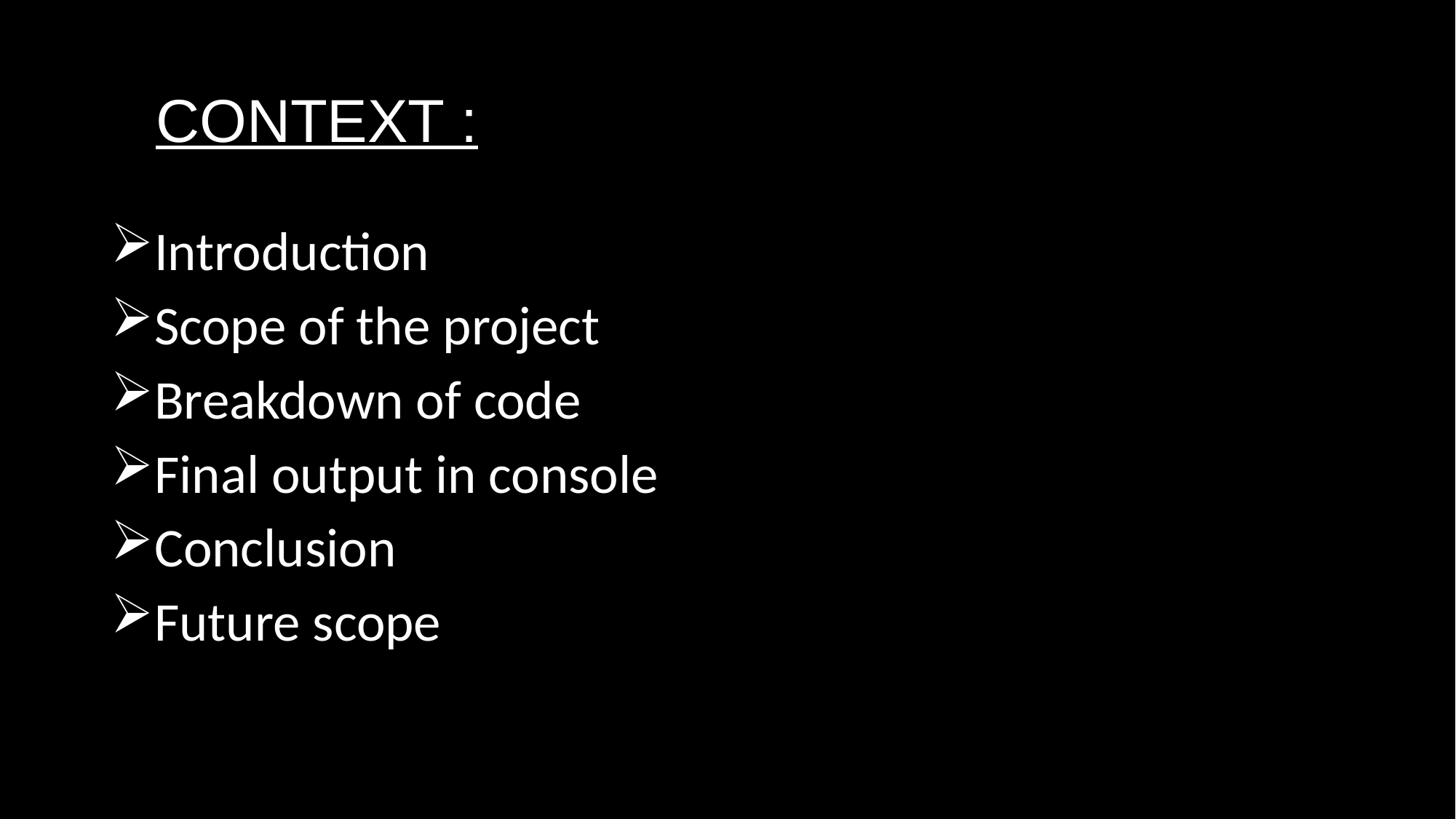

# CONTEXT :
Introduction
Scope of the project
Breakdown of code
Final output in console
Conclusion
Future scope